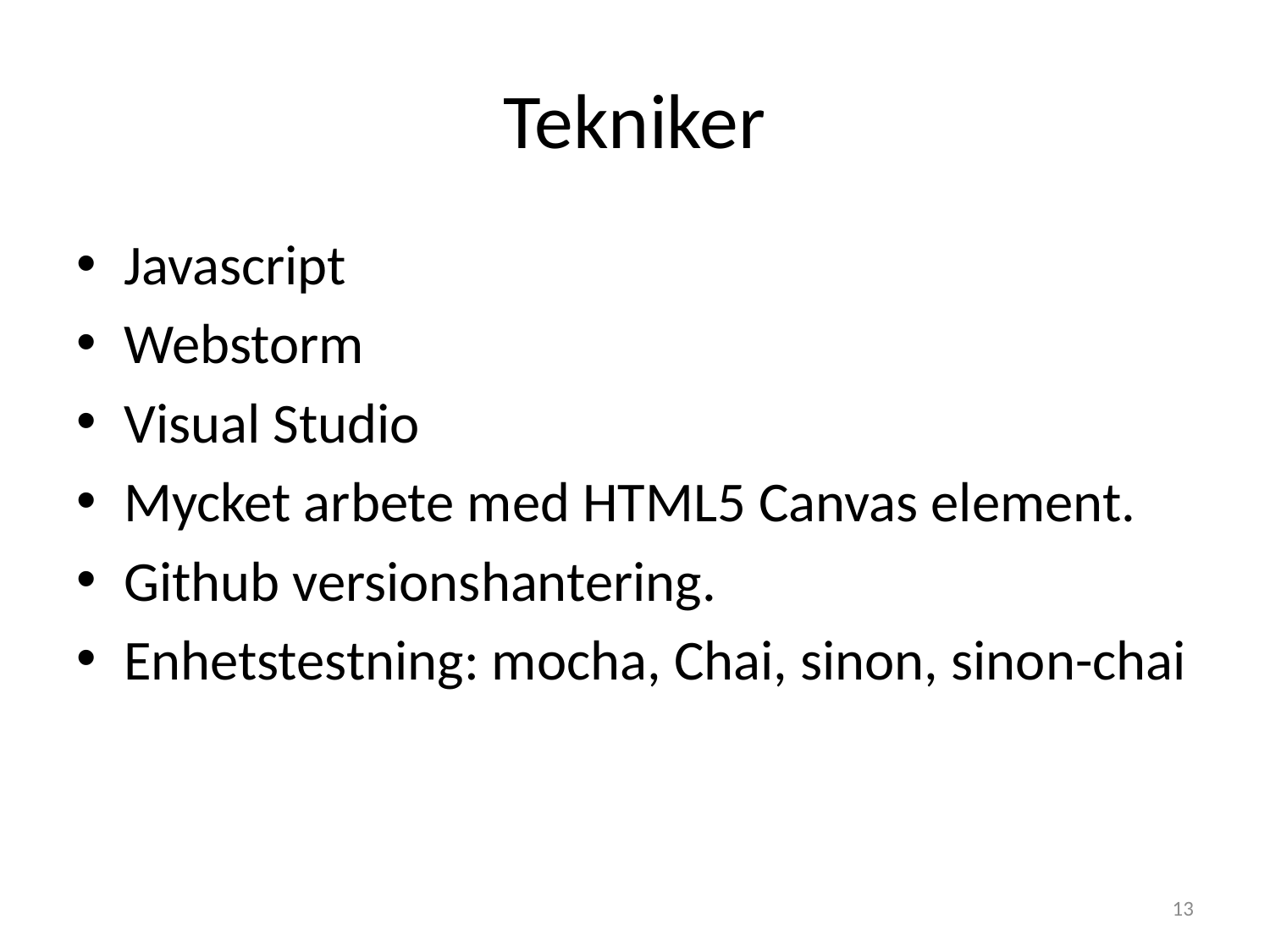

# Tekniker
Javascript
Webstorm
Visual Studio
Mycket arbete med HTML5 Canvas element.
Github versionshantering.
Enhetstestning: mocha, Chai, sinon, sinon-chai
13